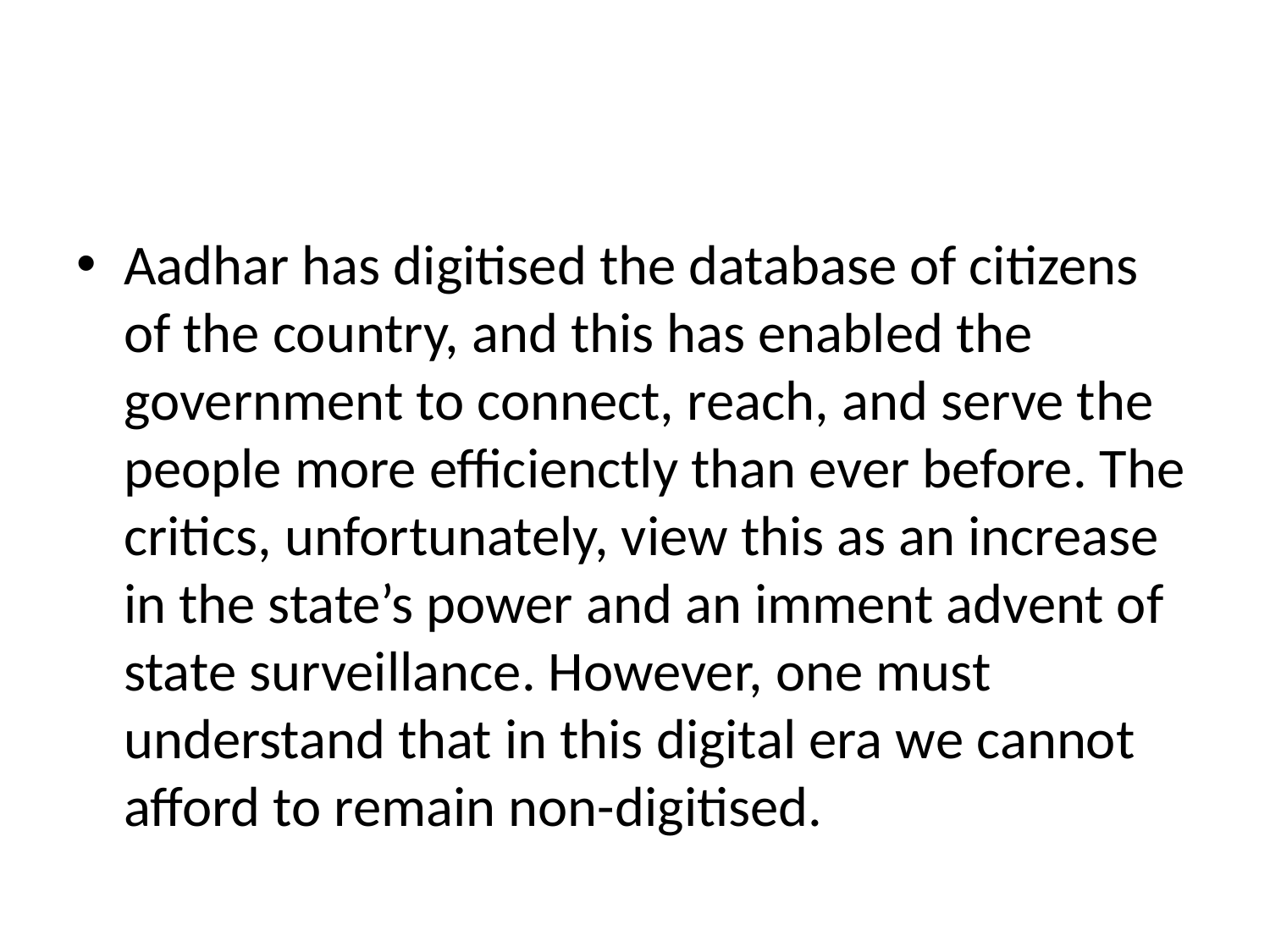

#
Aadhar has digitised the database of citizens of the country, and this has enabled the government to connect, reach, and serve the people more efficienctly than ever before. The critics, unfortunately, view this as an increase in the state’s power and an imment advent of state surveillance. However, one must understand that in this digital era we cannot afford to remain non-digitised.